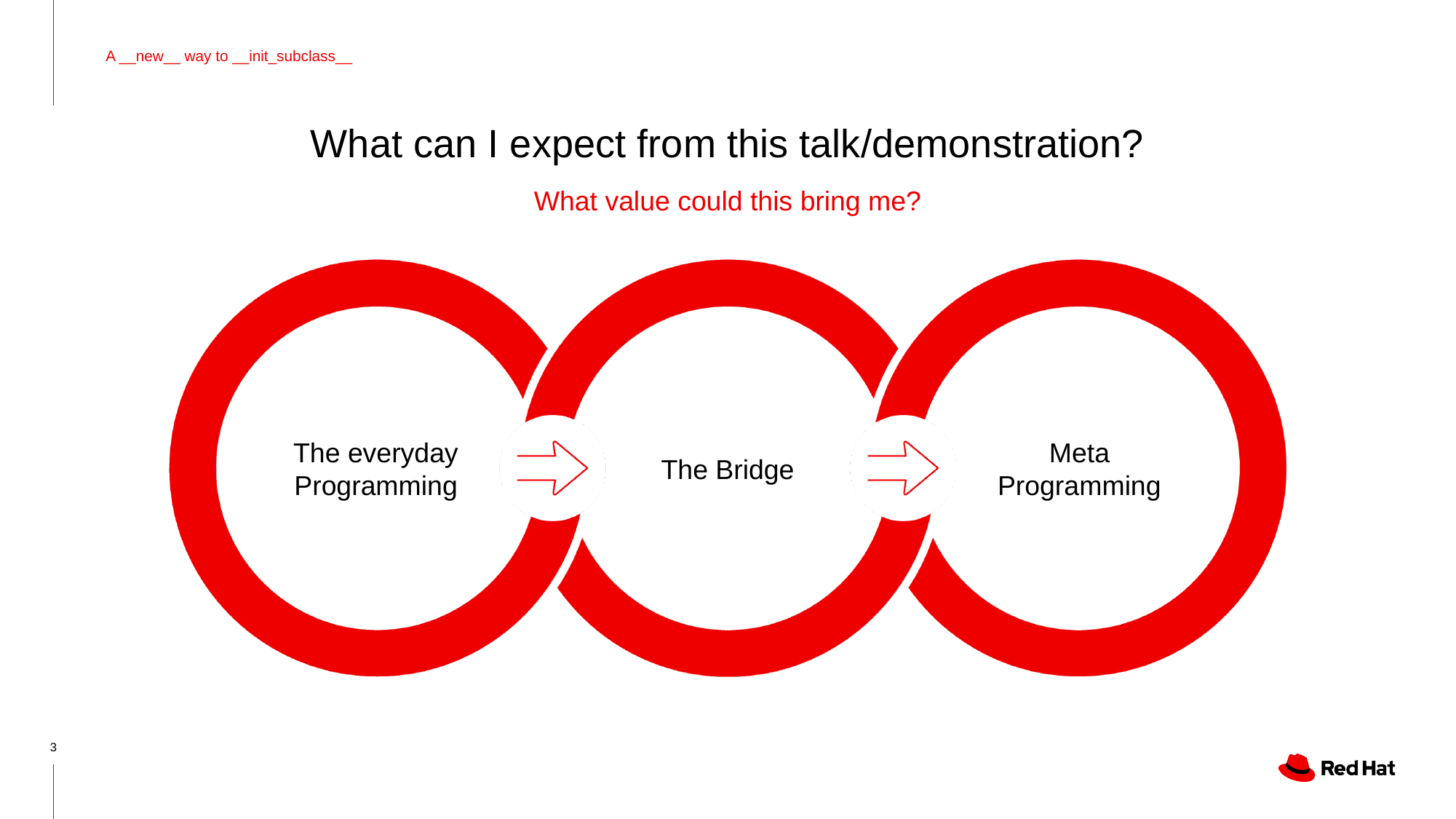

A __new__ way to __init_subclass__

# What can I expect from this talk/demonstration?
What value could this bring me?
The Bridge
Meta Programming
The everyday
Programming
3